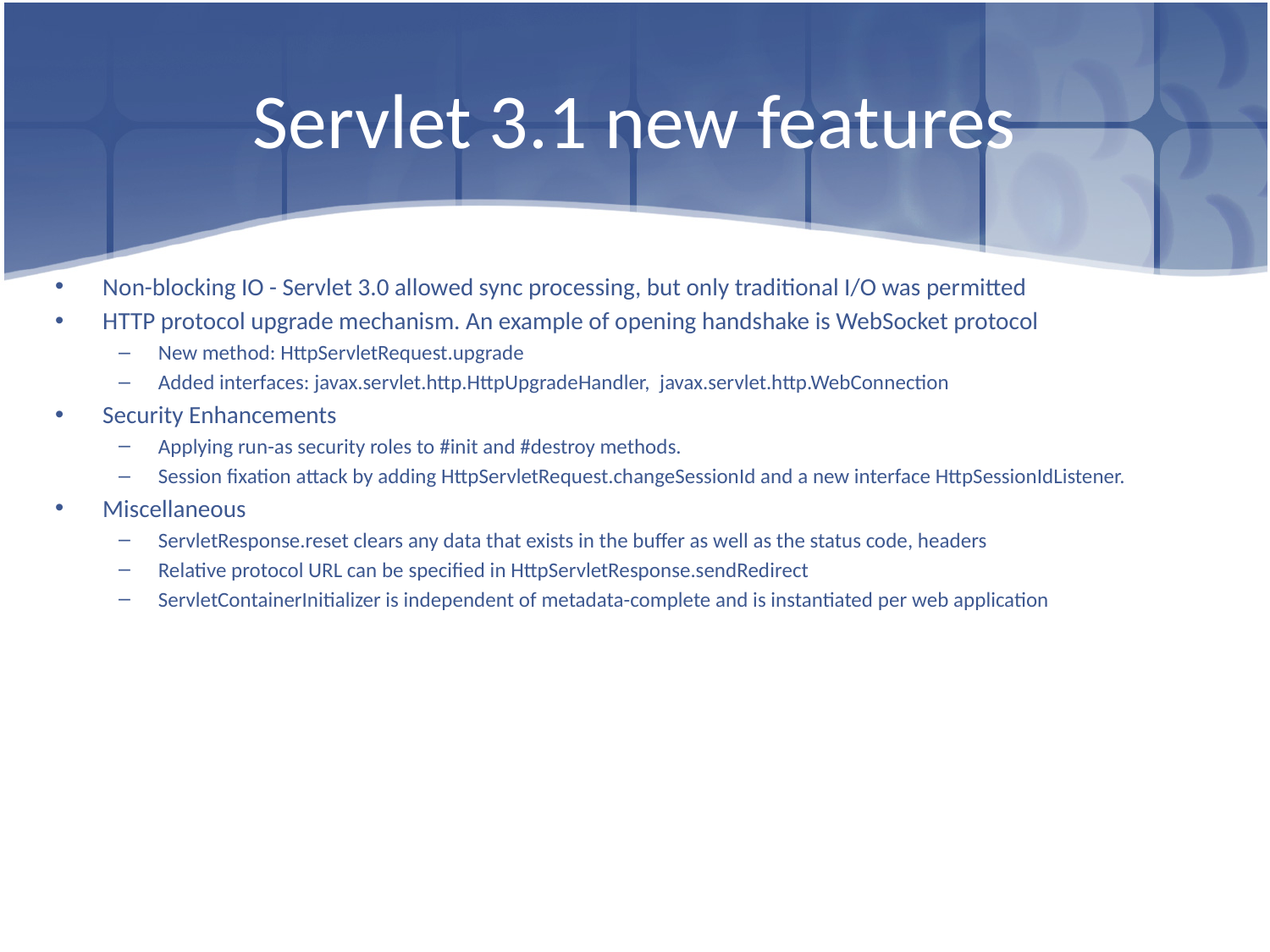

# Servlet 3.1 new features
Non-blocking IO - Servlet 3.0 allowed sync processing, but only traditional I/O was permitted
HTTP protocol upgrade mechanism. An example of opening handshake is WebSocket protocol
New method: HttpServletRequest.upgrade
Added interfaces: javax.servlet.http.HttpUpgradeHandler,  javax.servlet.http.WebConnection
Security Enhancements
Applying run-as security roles to #init and #destroy methods.
Session fixation attack by adding HttpServletRequest.changeSessionId and a new interface HttpSessionIdListener.
Miscellaneous
ServletResponse.reset clears any data that exists in the buffer as well as the status code, headers
Relative protocol URL can be specified in HttpServletResponse.sendRedirect
ServletContainerInitializer is independent of metadata-complete and is instantiated per web application